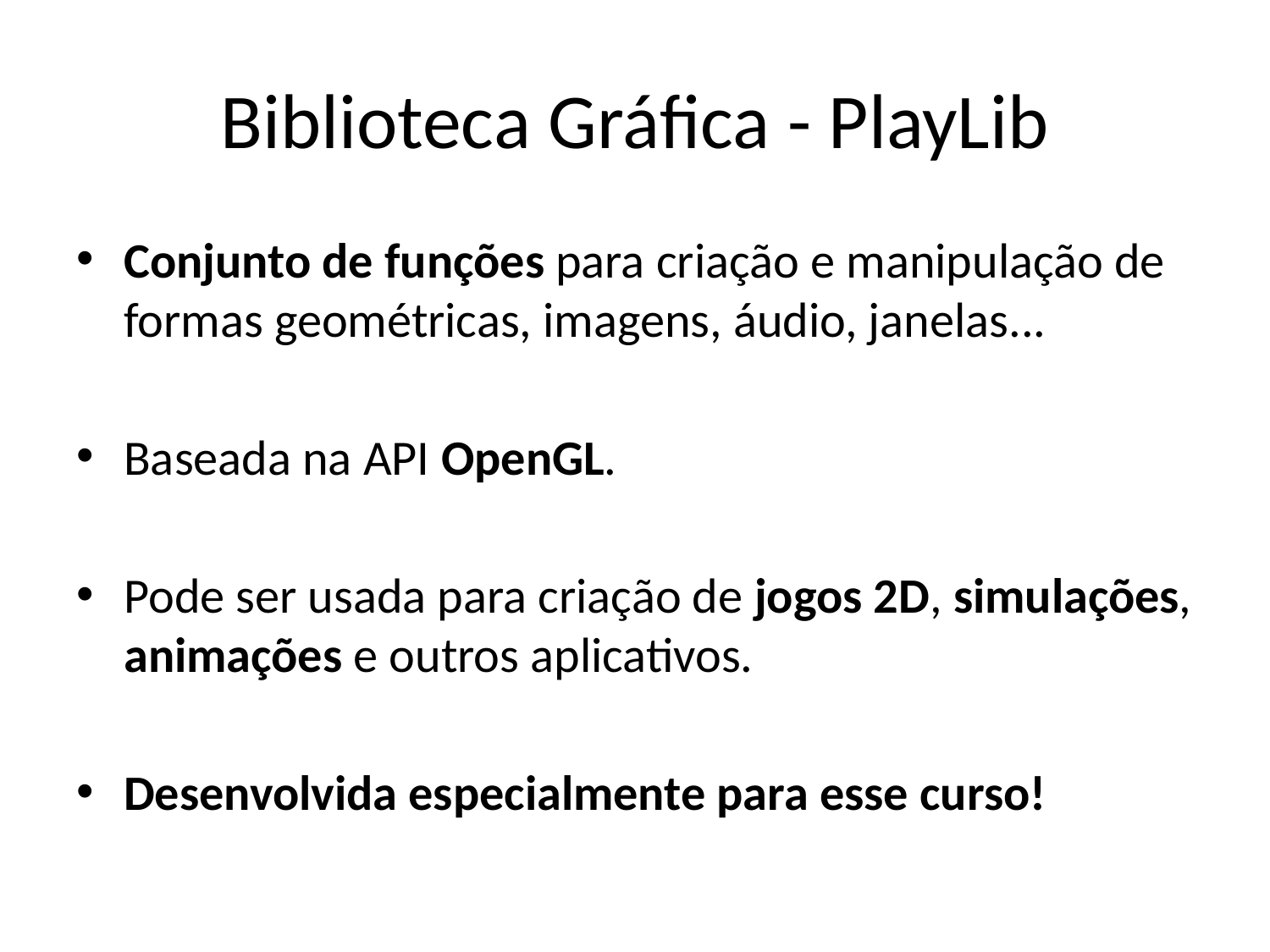

# Biblioteca Gráfica - PlayLib
Conjunto de funções para criação e manipulação de formas geométricas, imagens, áudio, janelas...

Baseada na API OpenGL.

Pode ser usada para criação de jogos 2D, simulações, animações e outros aplicativos.

Desenvolvida especialmente para esse curso!